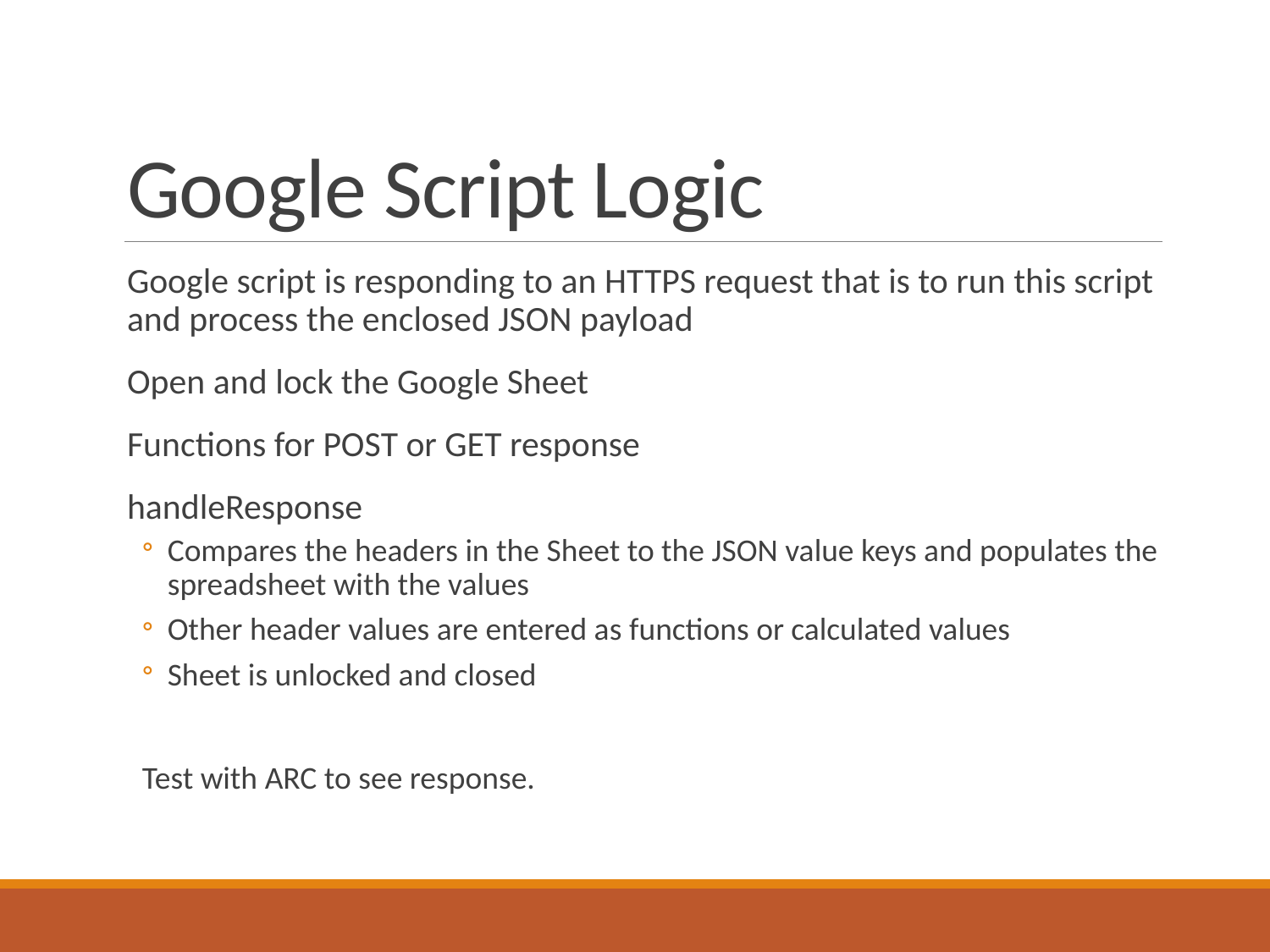

# Google Script Logic
Google script is responding to an HTTPS request that is to run this script and process the enclosed JSON payload
Open and lock the Google Sheet
Functions for POST or GET response
handleResponse
Compares the headers in the Sheet to the JSON value keys and populates the spreadsheet with the values
Other header values are entered as functions or calculated values
Sheet is unlocked and closed

Test with ARC to see response.